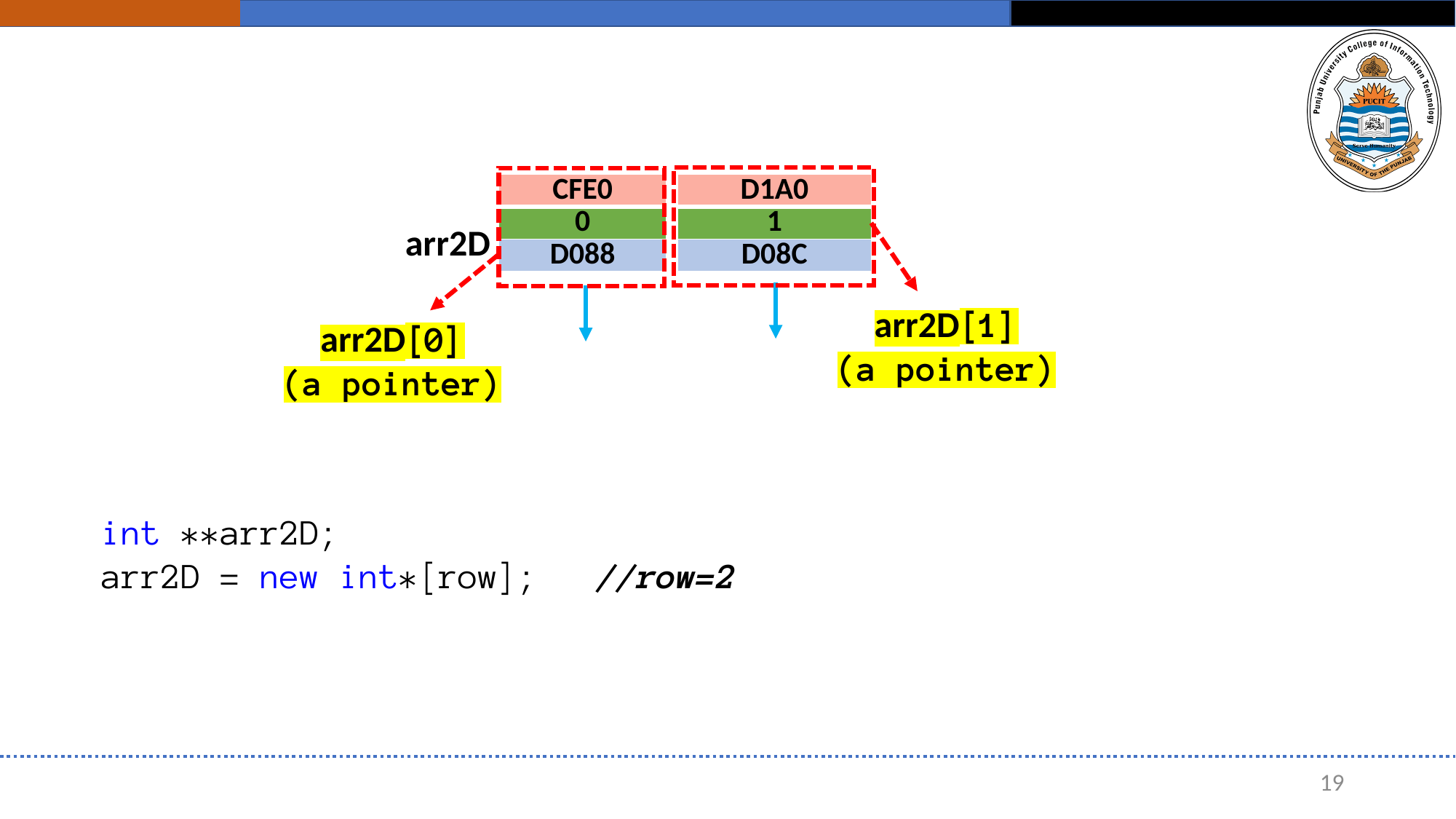

| CFE0 |
| --- |
| 0 |
| D088 |
| D1A0 |
| --- |
| 1 |
| D08C |
arr2D
arr2D[1]
(a pointer)
arr2D[0]
(a pointer)

int **arr2D;
arr2D = new int*[row];   //row=2
19